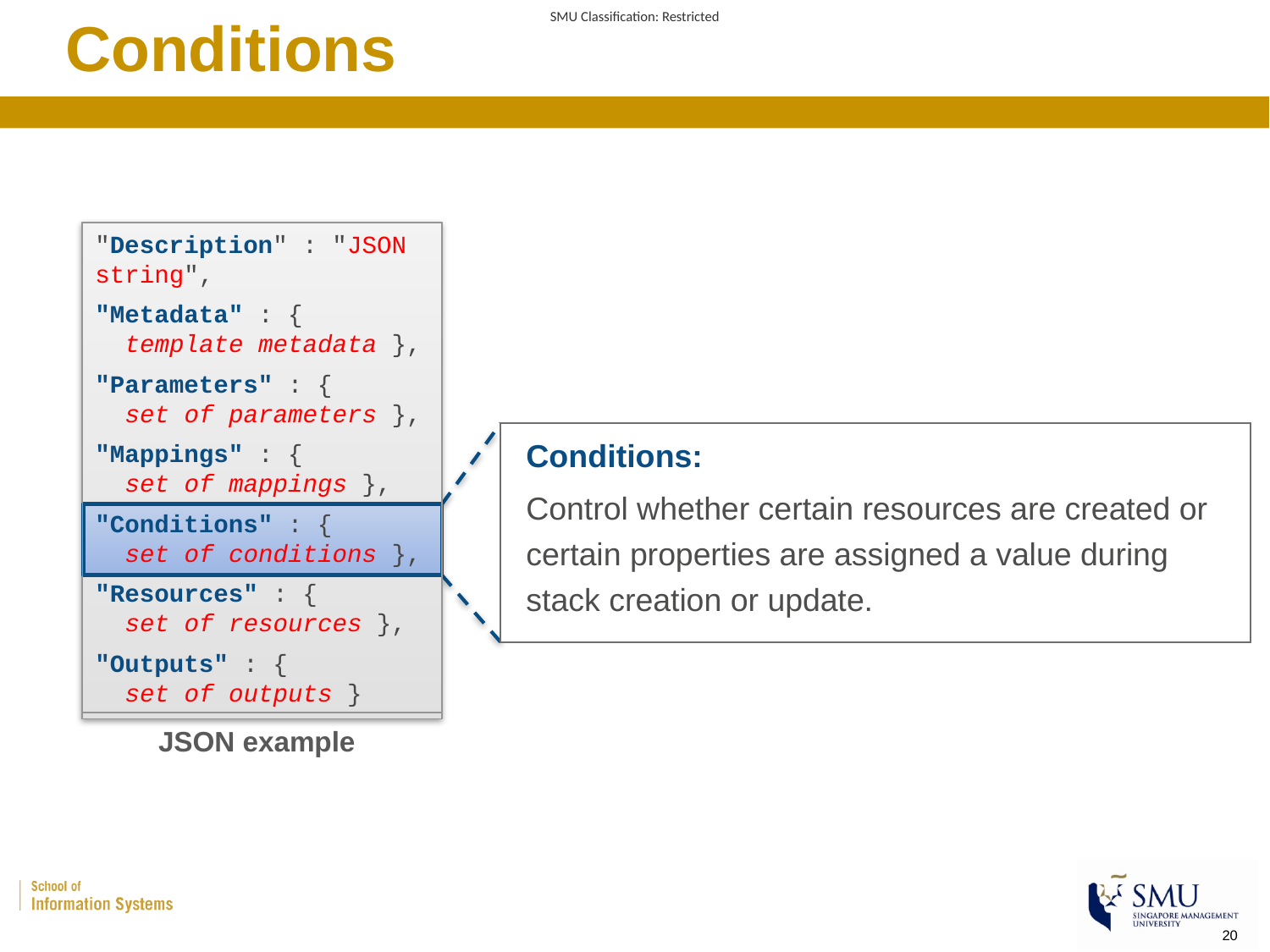

# Conditions

"Description" : "JSON string",
"Metadata" : {
  template metadata },
"Parameters" : {
  set of parameters },
"Mappings" : {
  set of mappings },
"Conditions" : {
  set of conditions },
"Resources" : {
  set of resources },
"Outputs" : {
  set of outputs }
Conditions:
Control whether certain resources are created or certain properties are assigned a value during stack creation or update.

JSON example
20